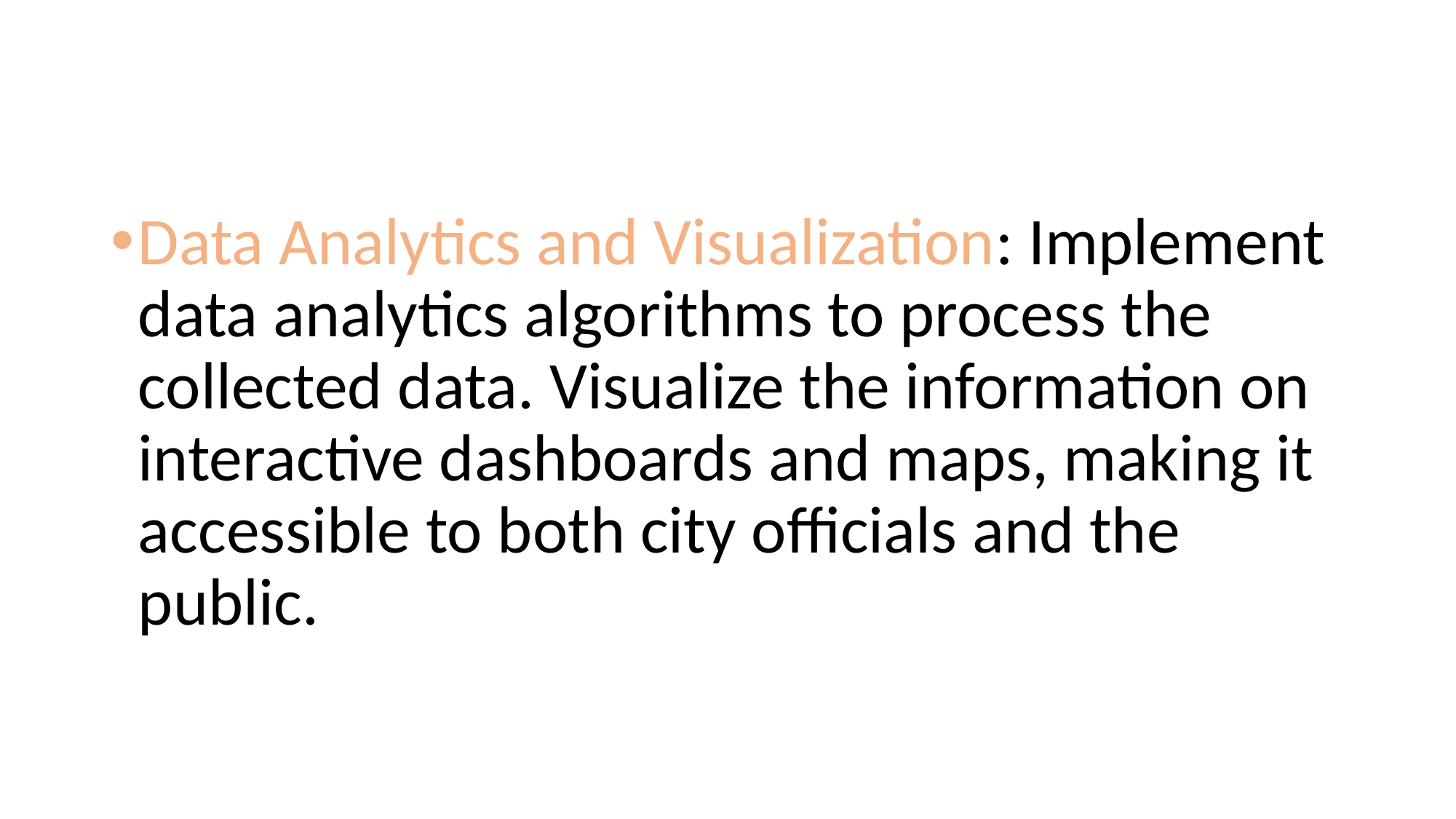

#
Data Analytics and Visualization: Implement data analytics algorithms to process the collected data. Visualize the information on interactive dashboards and maps, making it accessible to both city officials and the public.